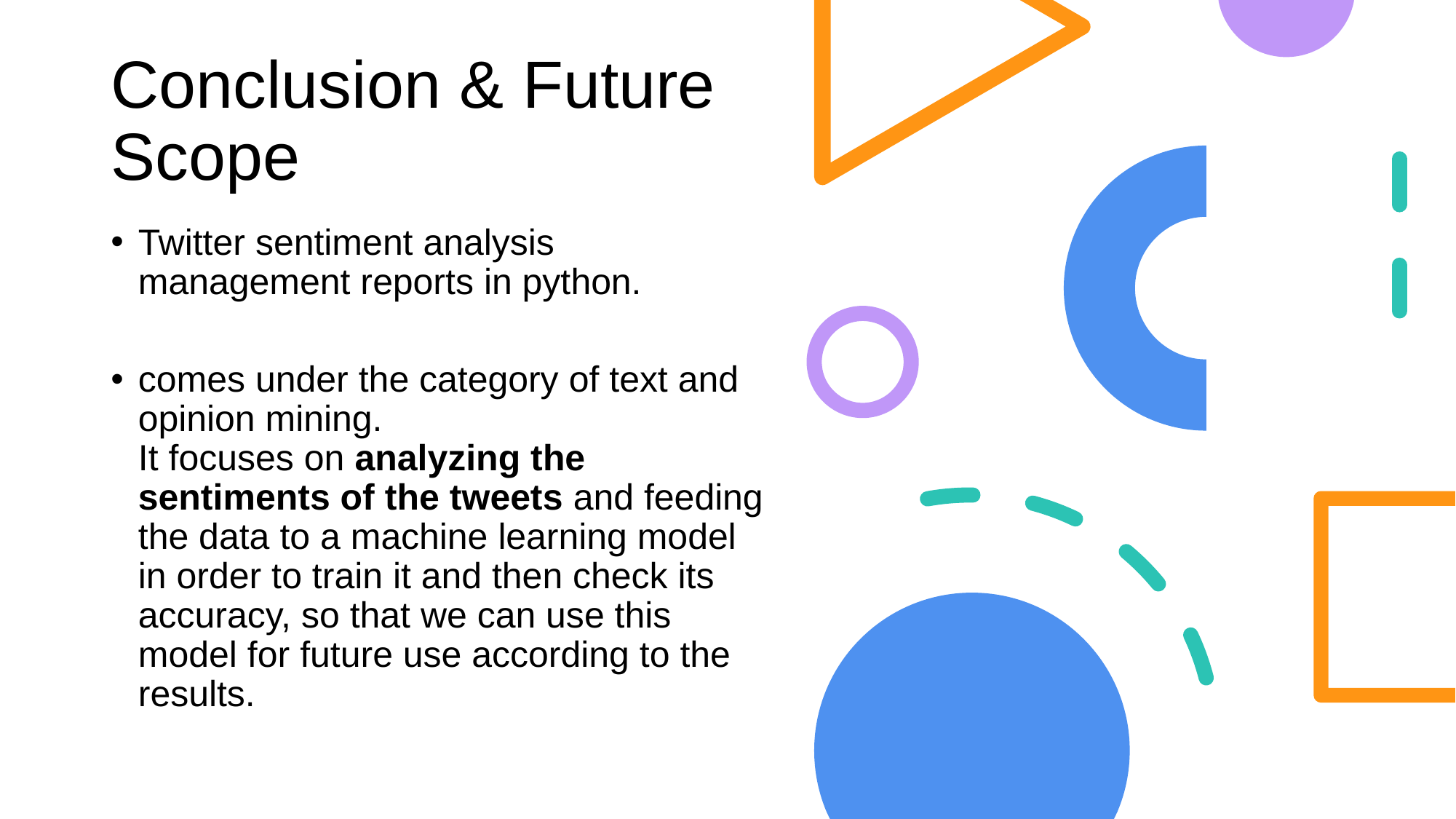

# Conclusion & Future Scope

Twitter sentiment analysis management reports in python.
comes under the category of text and opinion mining.
It focuses on analyzing the sentiments of the tweets and feeding the data to a machine learning model in order to train it and then check its accuracy, so that we can use this model for future use according to the results.